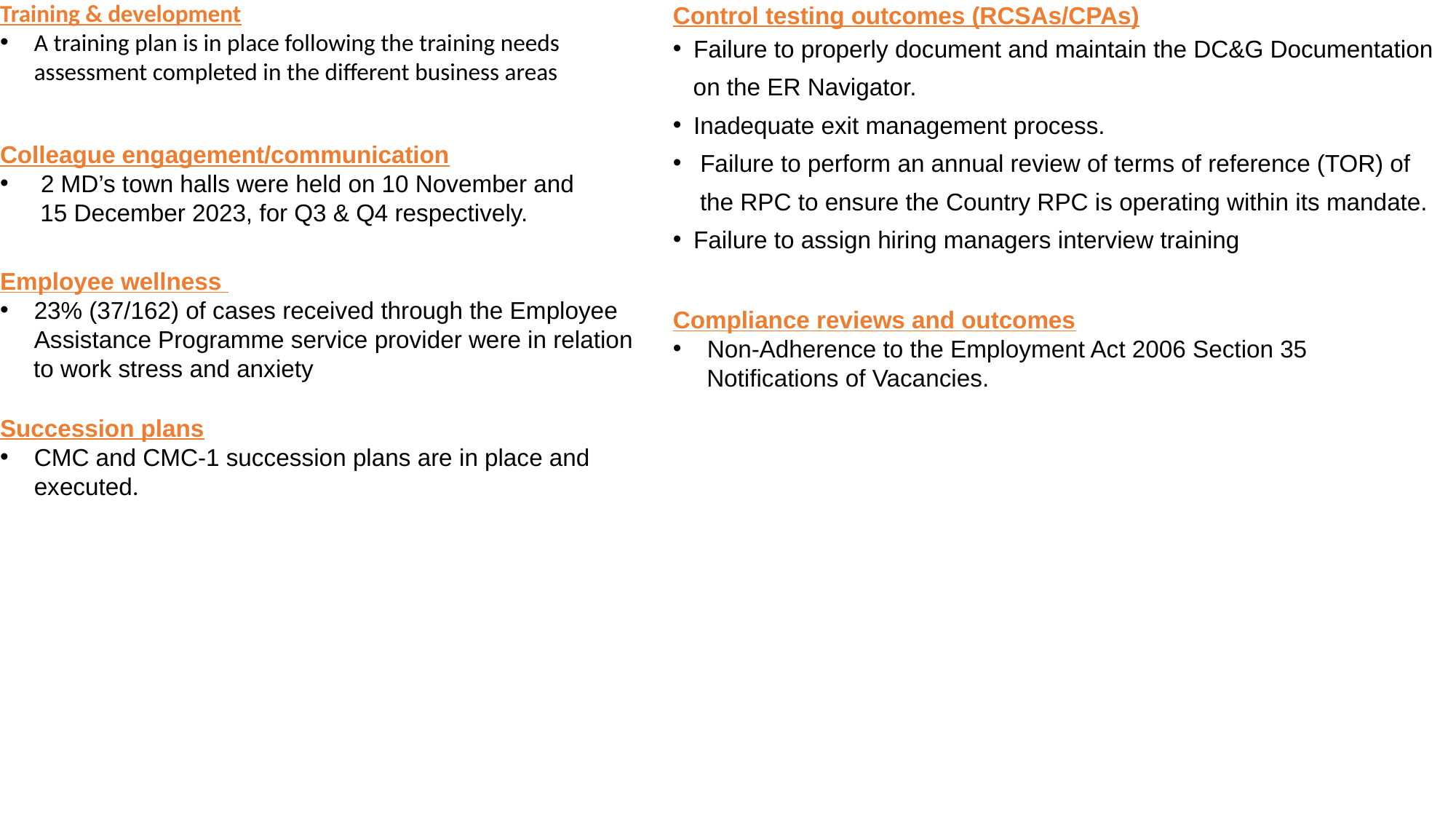

Control testing outcomes (RCSAs/CPAs)
Failure to properly document and maintain the DC&G Documentation
   on the ER Navigator.
Inadequate exit management process.
 Failure to perform an annual review of terms of reference (TOR) of
    the RPC to ensure the Country RPC is operating within its mandate.
Failure to assign hiring managers interview training

Training & development
A training plan is in place following the training needs assessment completed in the different business areas

Colleague engagement/communication
 2 MD’s town halls were held on 10 November and
      15 December 2023, for Q3 & Q4 respectively.

Employee wellness
23% (37/162) of cases received through the Employee Assistance Programme service provider were in relation
     to work stress and anxiety
Compliance reviews and outcomes
Non-Adherence to the Employment Act 2006 Section 35
     Notifications of Vacancies.

Succession plans
CMC and CMC-1 succession plans are in place and executed.